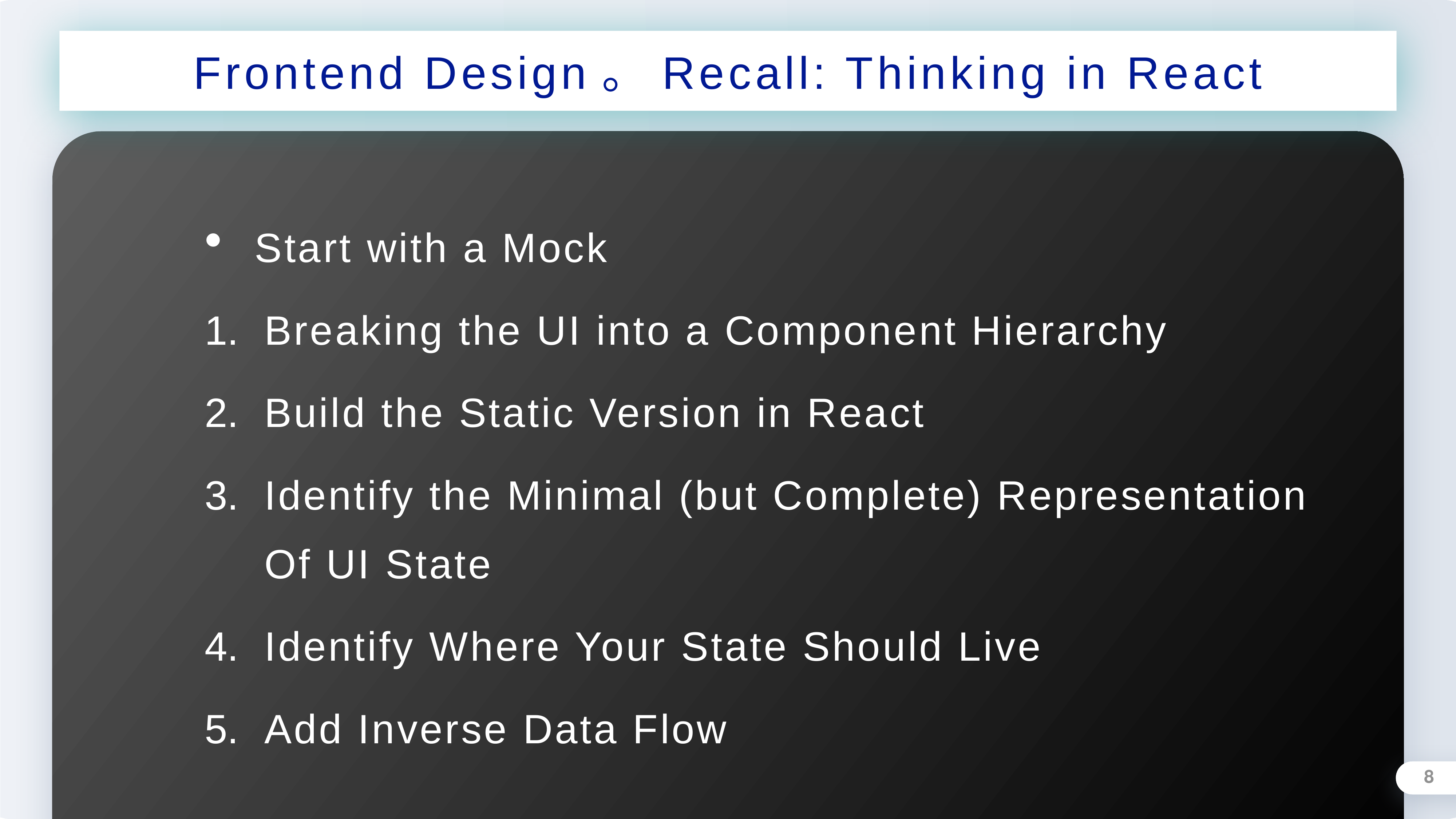

Frontend Design。Recall: Thinking in React
Start with a Mock
Breaking the UI into a Component Hierarchy
Build the Static Version in React
Identify the Minimal (but Complete) Representation Of UI State
Identify Where Your State Should Live
Add Inverse Data Flow
8